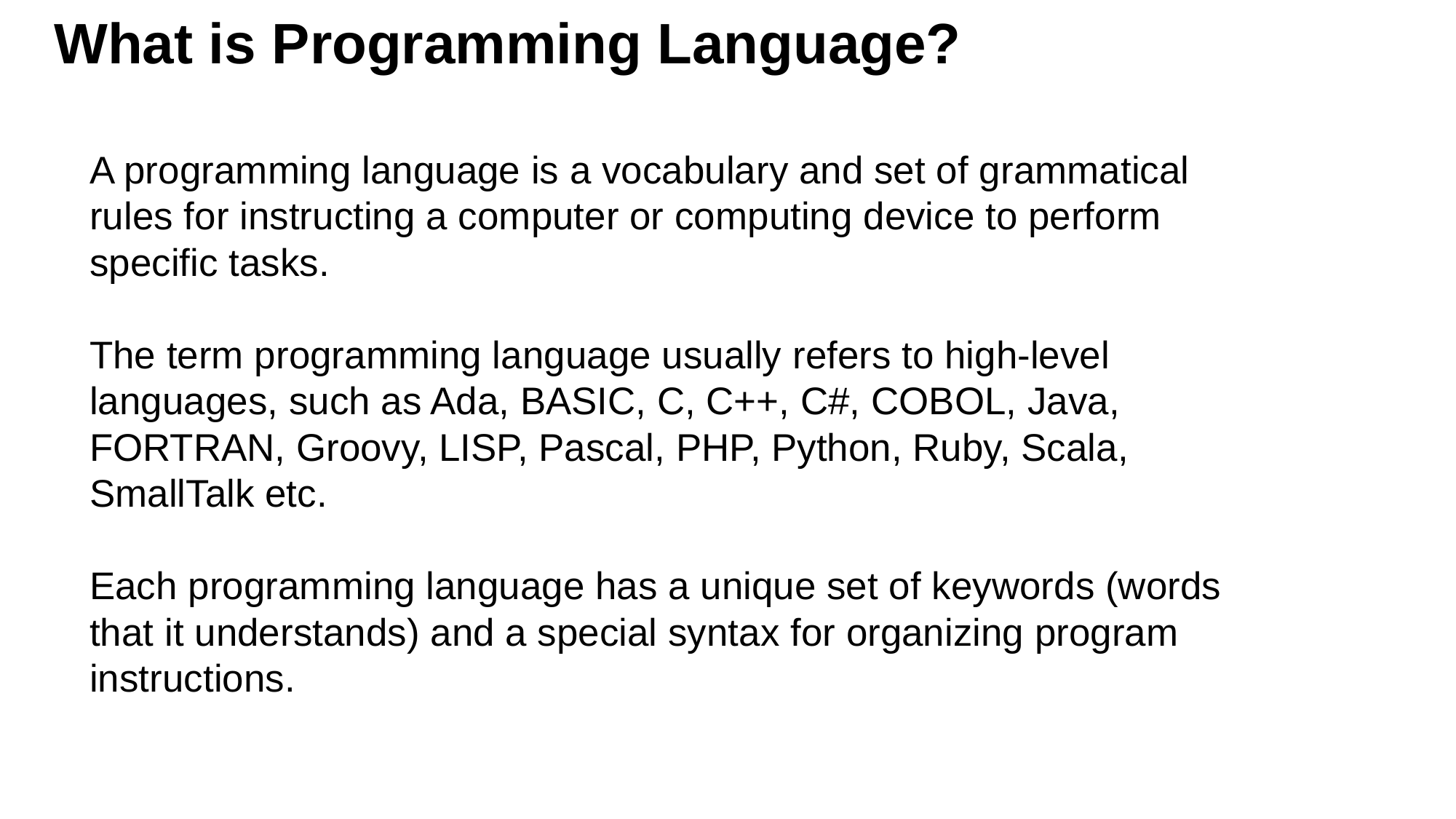

# What is Programming Language?

A programming language is a vocabulary and set of grammatical rules for instructing a computer or computing device to perform specific tasks.

The term programming language usually refers to high-level languages, such as Ada, BASIC, C, C++, C#, COBOL, Java, FORTRAN, Groovy, LISP, Pascal, PHP, Python, Ruby, Scala, SmallTalk etc.

Each programming language has a unique set of keywords (words that it understands) and a special syntax for organizing program instructions.